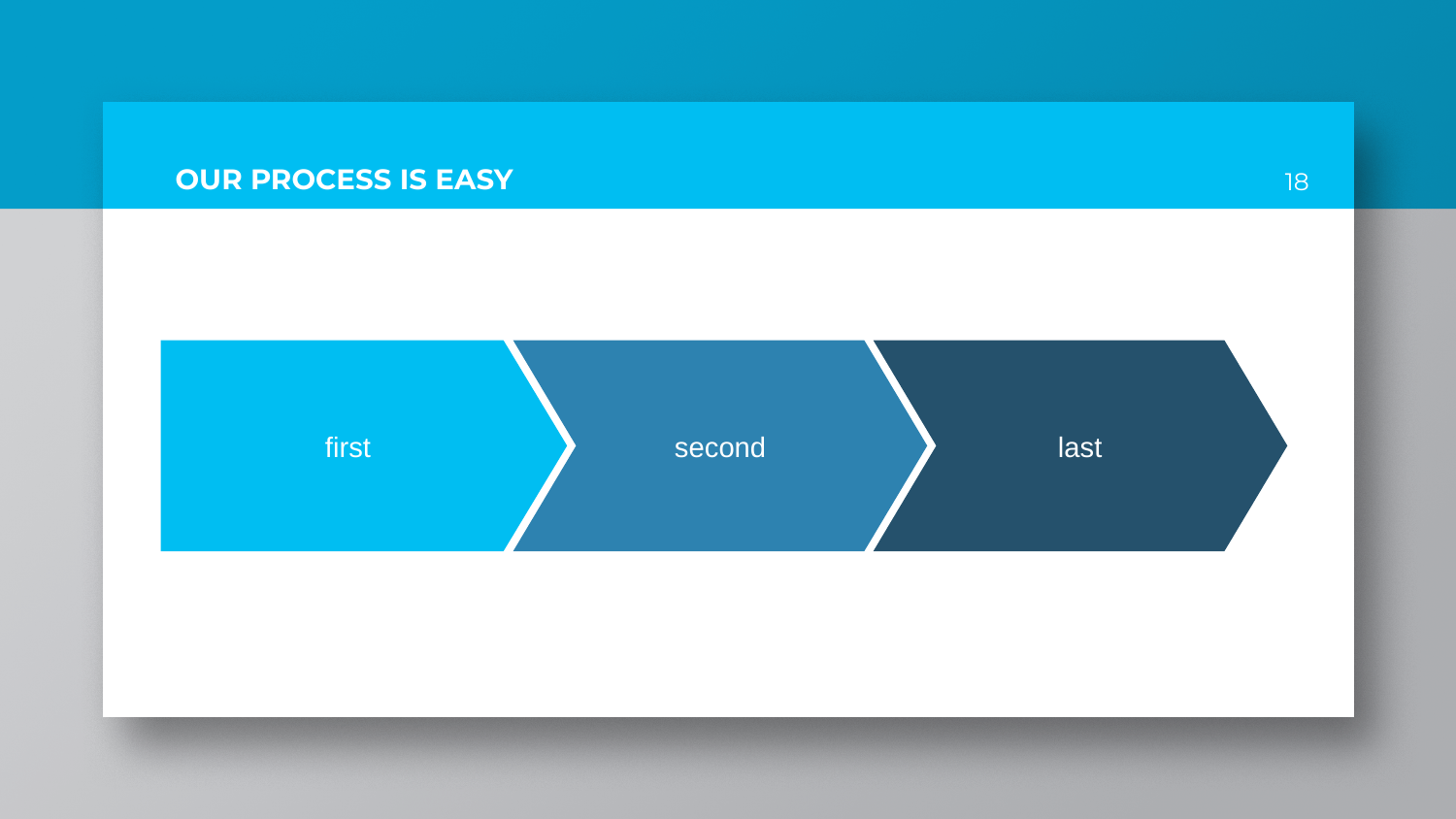

# OUR PROCESS IS EASY
18
first
second
last